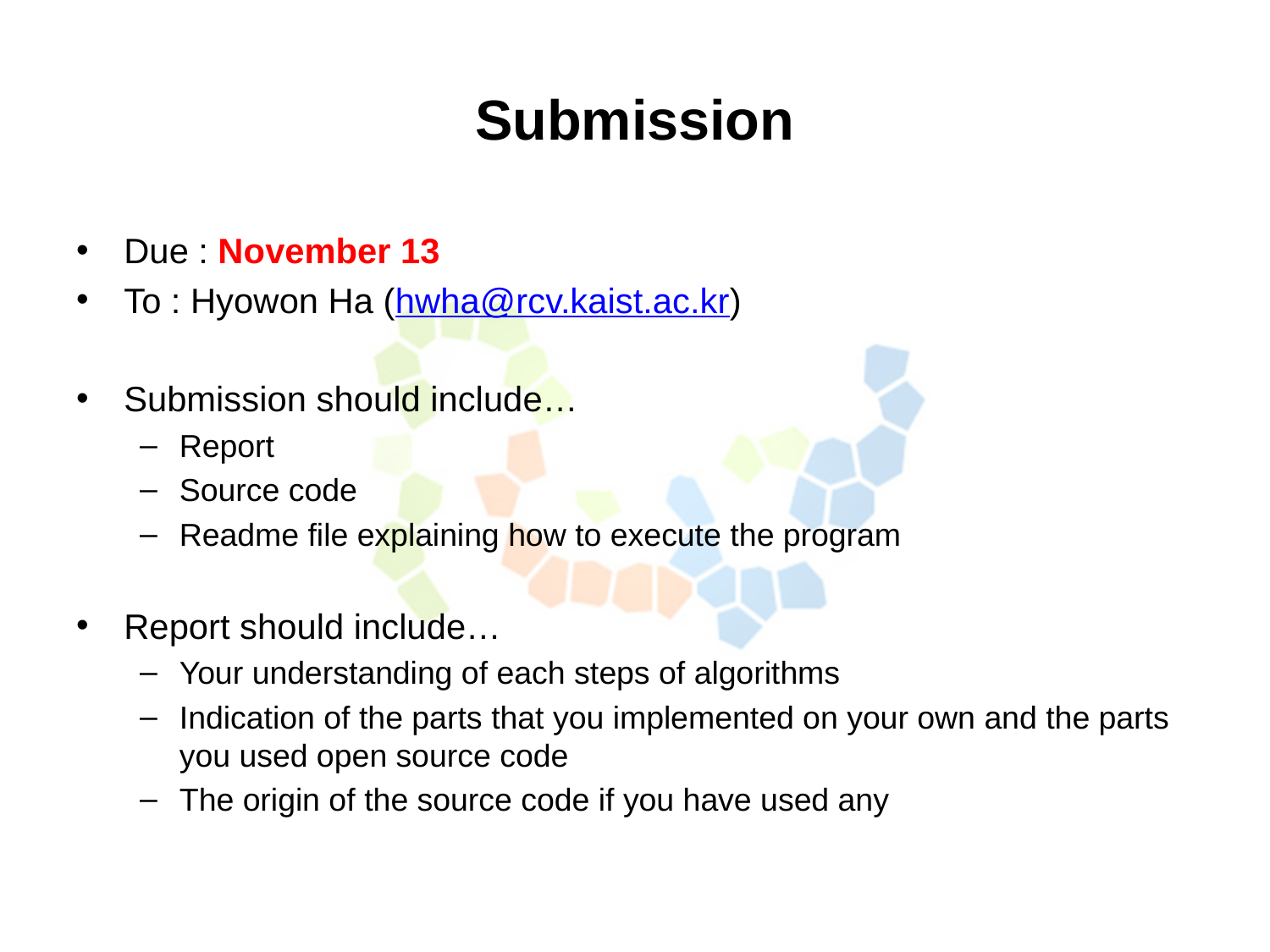

# Submission
Due : November 13
To : Hyowon Ha (hwha@rcv.kaist.ac.kr)

Submission should include…
Report
Source code
Readme file explaining how to execute the program

Report should include…
Your understanding of each steps of algorithms
Indication of the parts that you implemented on your own and the parts you used open source code
The origin of the source code if you have used any